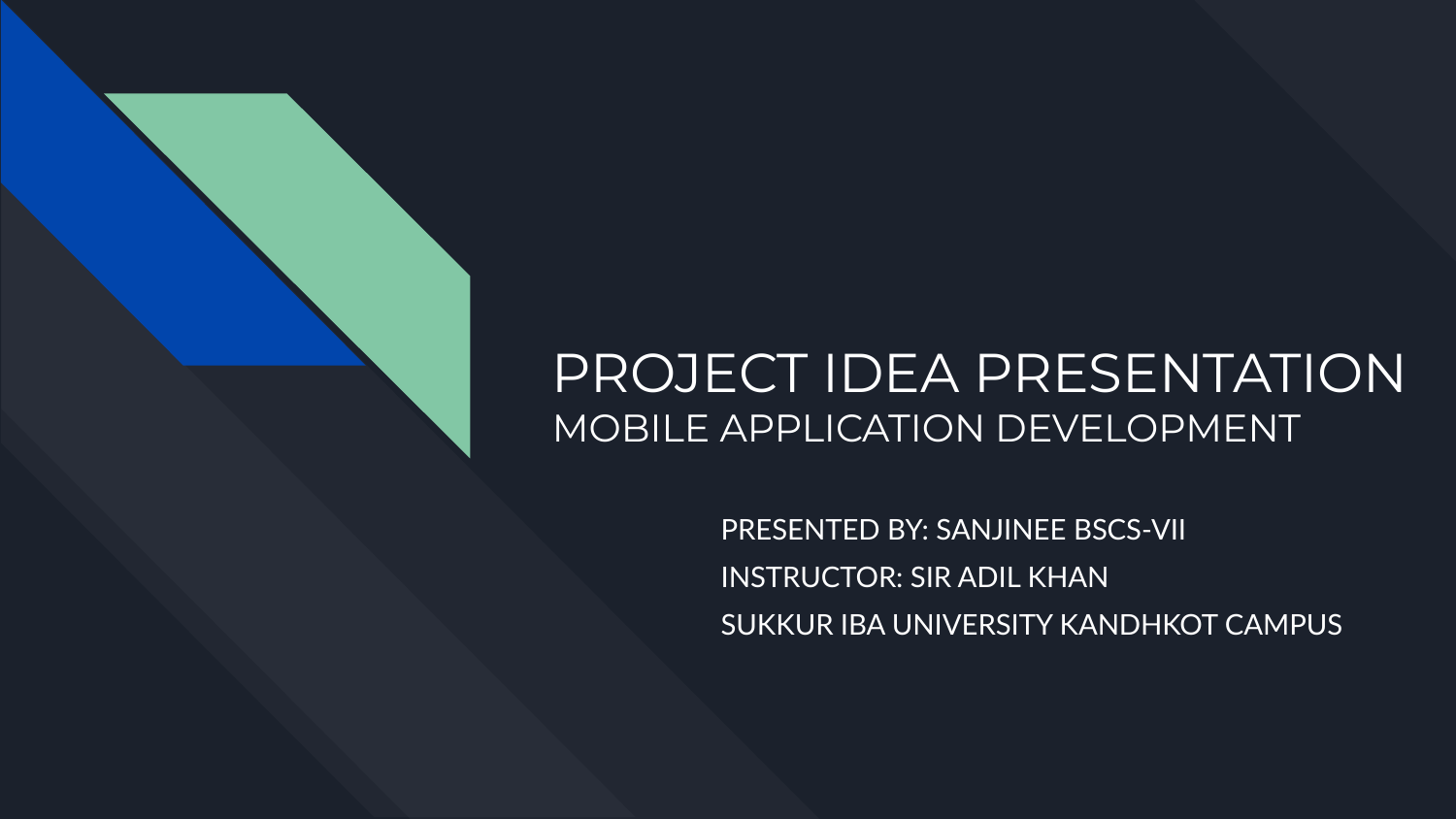

# PROJECT IDEA PRESENTATION
MOBILE APPLICATION DEVELOPMENT
PRESENTED BY: SANJINEE BSCS-VII
INSTRUCTOR: SIR ADIL KHAN
SUKKUR IBA UNIVERSITY KANDHKOT CAMPUS